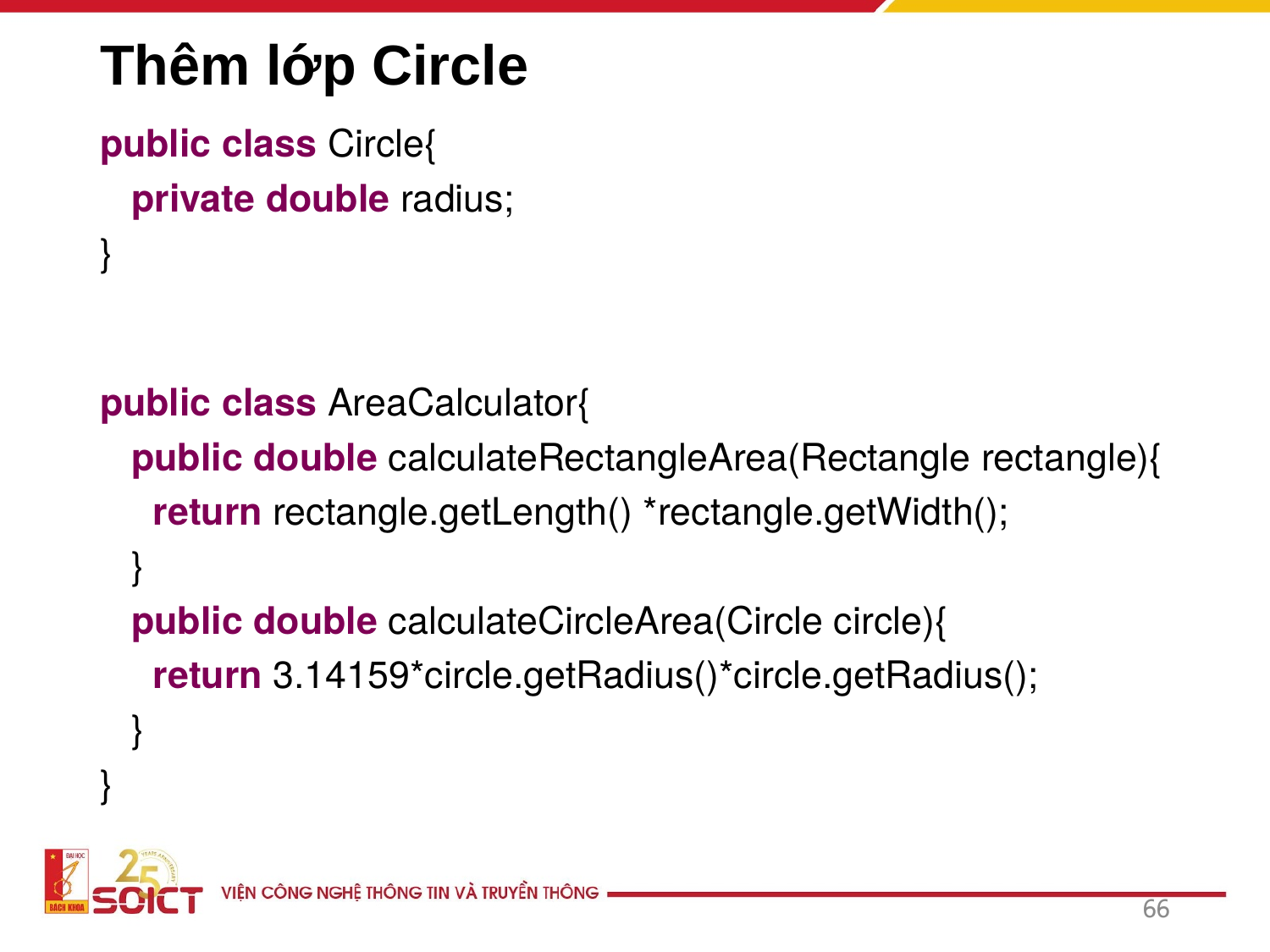

# Thêm lớp Circle
public class Circle{
   private double radius;
}

public class AreaCalculator{
   public double calculateRectangleArea(Rectangle rectangle){
     return rectangle.getLength() *rectangle.getWidth();
   }
   public double calculateCircleArea(Circle circle){
     return 3.14159*circle.getRadius()*circle.getRadius();
   }
}

66